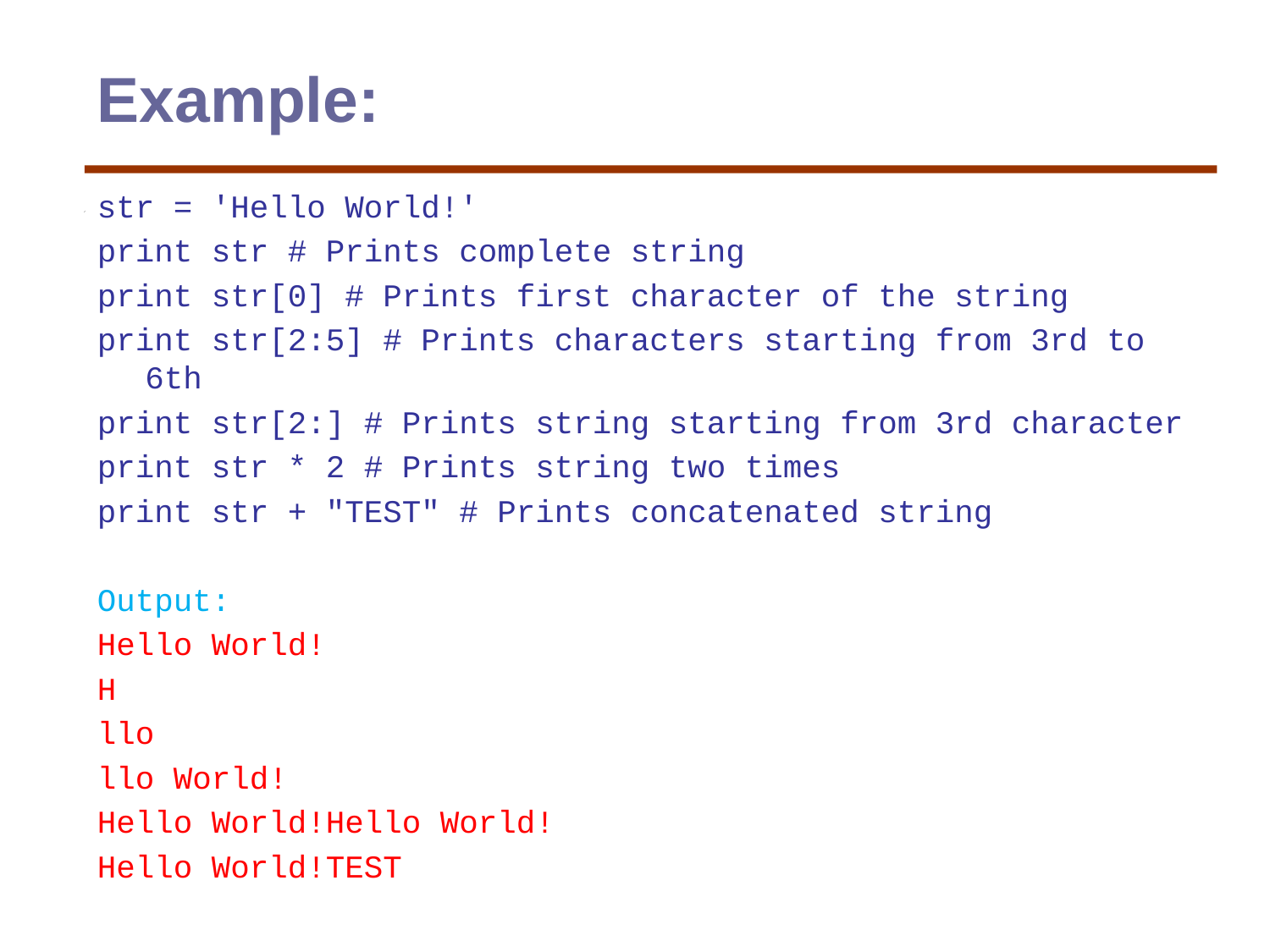

# Example:
str = 'Hello World!'
print str # Prints complete string
print str[0] # Prints first character of the string
print str[2:5] # Prints characters starting from 3rd to 6th
print str[2:] # Prints string starting from 3rd character
print str * 2 # Prints string two times
print str + "TEST" # Prints concatenated string

Output:
Hello World!
H
llo
llo World!
Hello World!Hello World!
Hello World!TEST